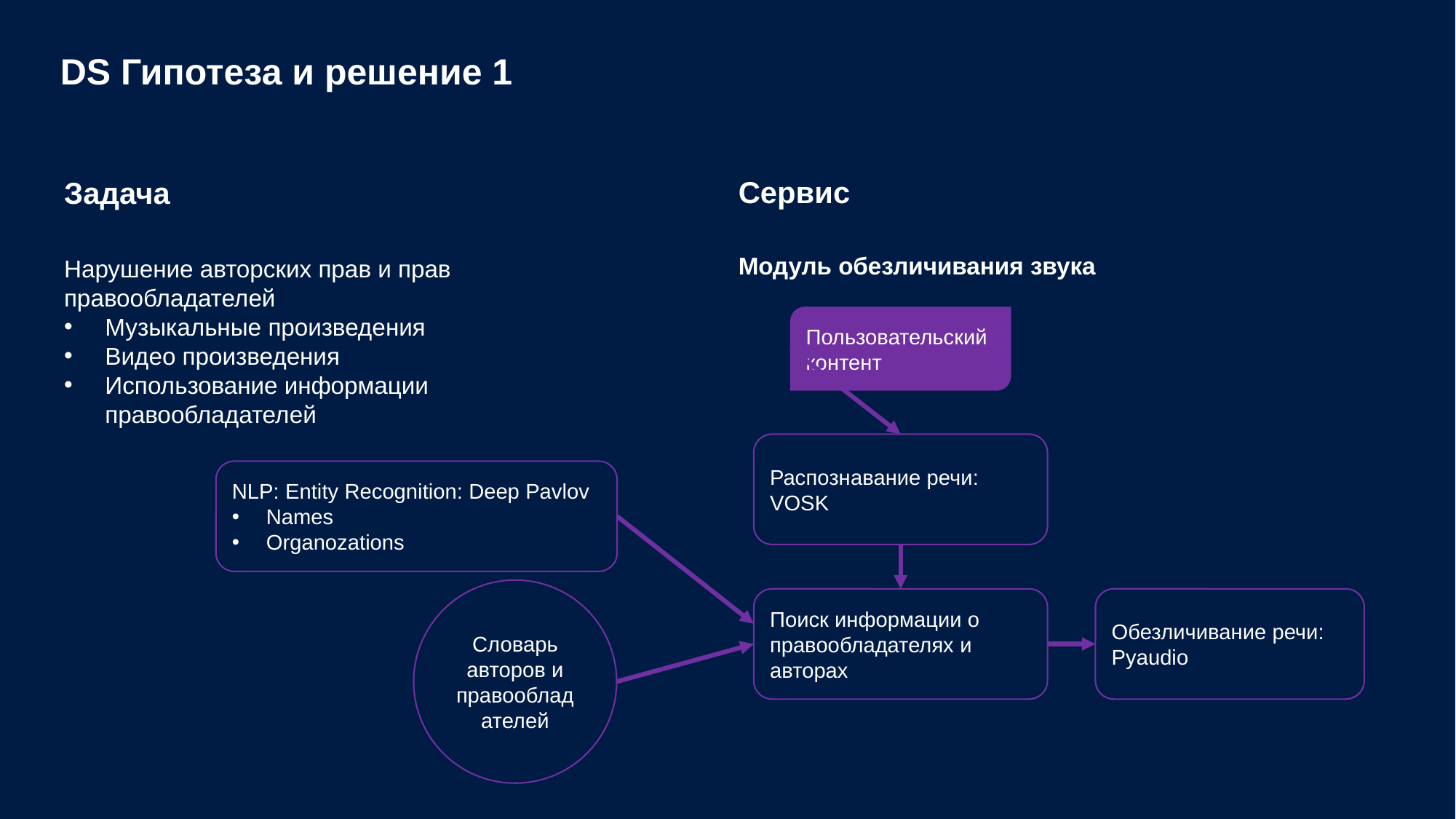

DS Гипотеза и решение 1
Сервис
Задача
Модуль обезличивания звука
Нарушение авторских прав и прав правообладателей
Музыкальные произведения
Видео произведения
Использование информации правообладателей
Пользовательский контент
Распознавание речи: VOSK
NLP: Entity Recognition: Deep Pavlov
Names
Organozations
Словарь авторов и правообладателей
Поиск информации о правообладателях и авторах
Обезличивание речи: Pyaudio